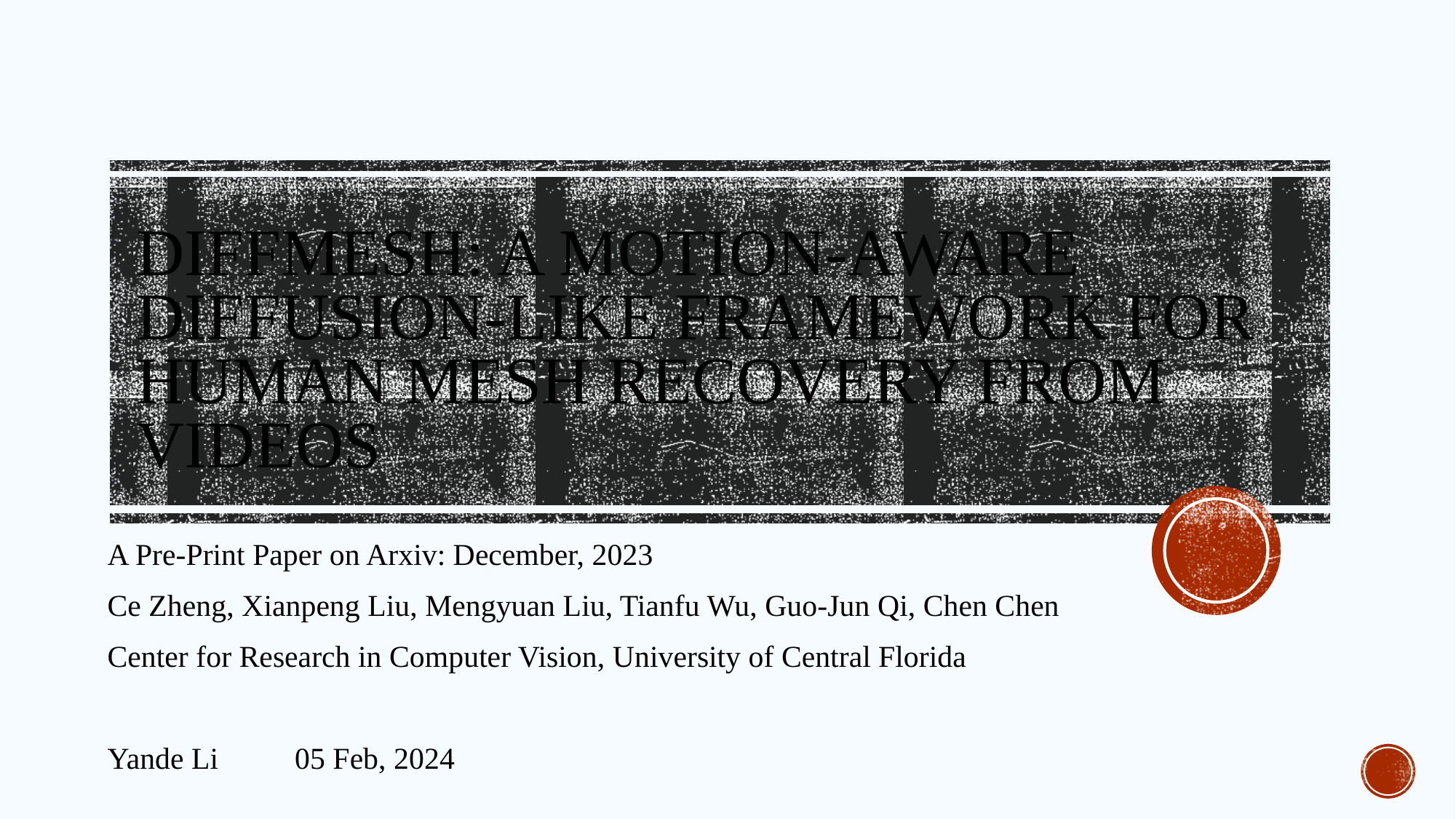

# DiffMesh: A Motion-aware Diffusion-like Framework for Human Mesh Recovery from Videos
A Pre-Print Paper on Arxiv: December, 2023
Ce Zheng, Xianpeng Liu, Mengyuan Liu, Tianfu Wu, Guo-Jun Qi, Chen Chen
Center for Research in Computer Vision, University of Central Florida

Yande Li          05 Feb, 2024